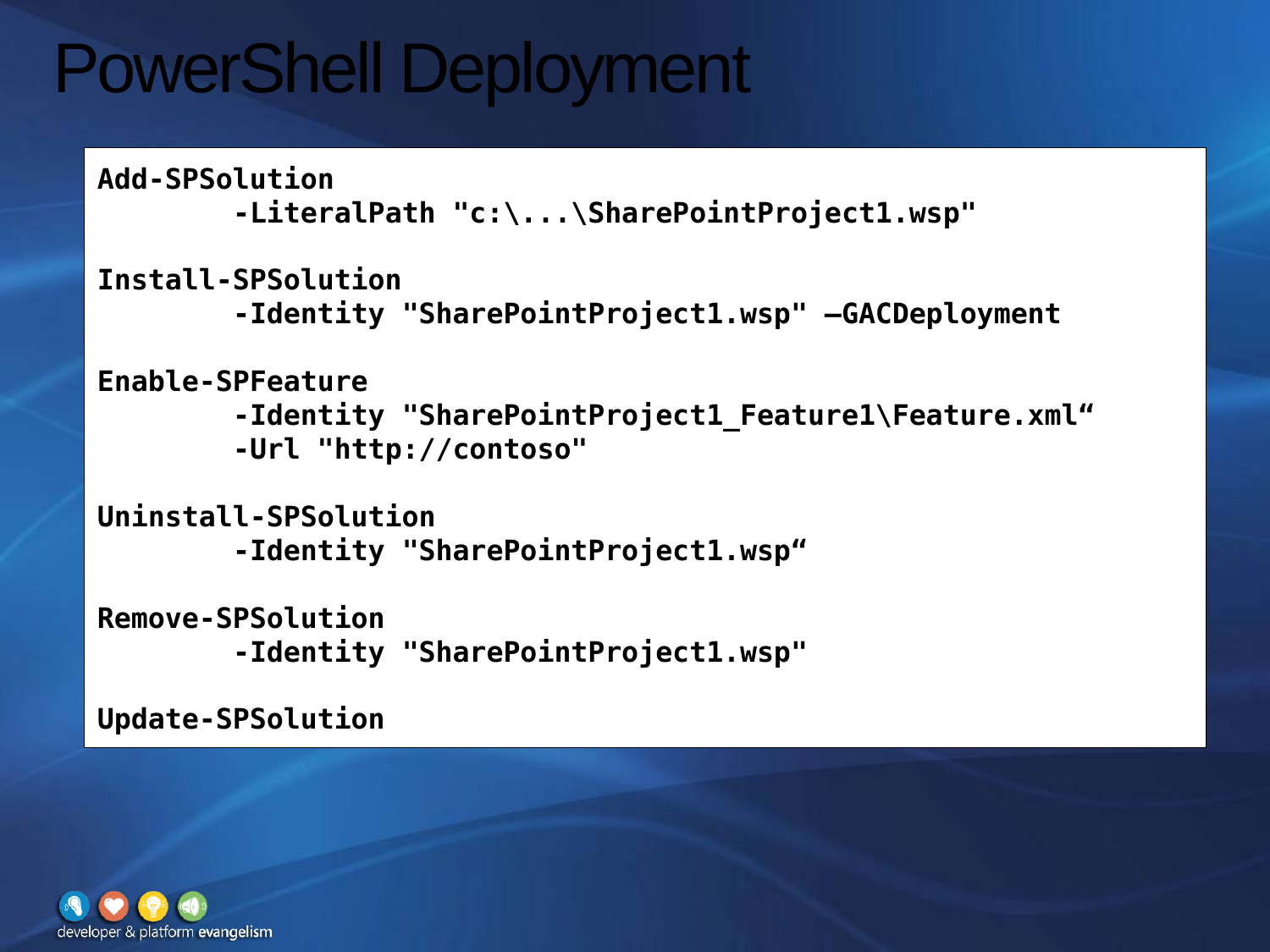

# PowerShell Deployment
Add-SPSolution
        -LiteralPath "c:\...\SharePointProject1.wsp"

Install-SPSolution
        -Identity "SharePointProject1.wsp" –GACDeployment

Enable-SPFeature
        -Identity "SharePointProject1_Feature1\Feature.xml“
        -Url "http://contoso"

Uninstall-SPSolution
        -Identity "SharePointProject1.wsp“

Remove-SPSolution
        -Identity "SharePointProject1.wsp"

Update-SPSolution